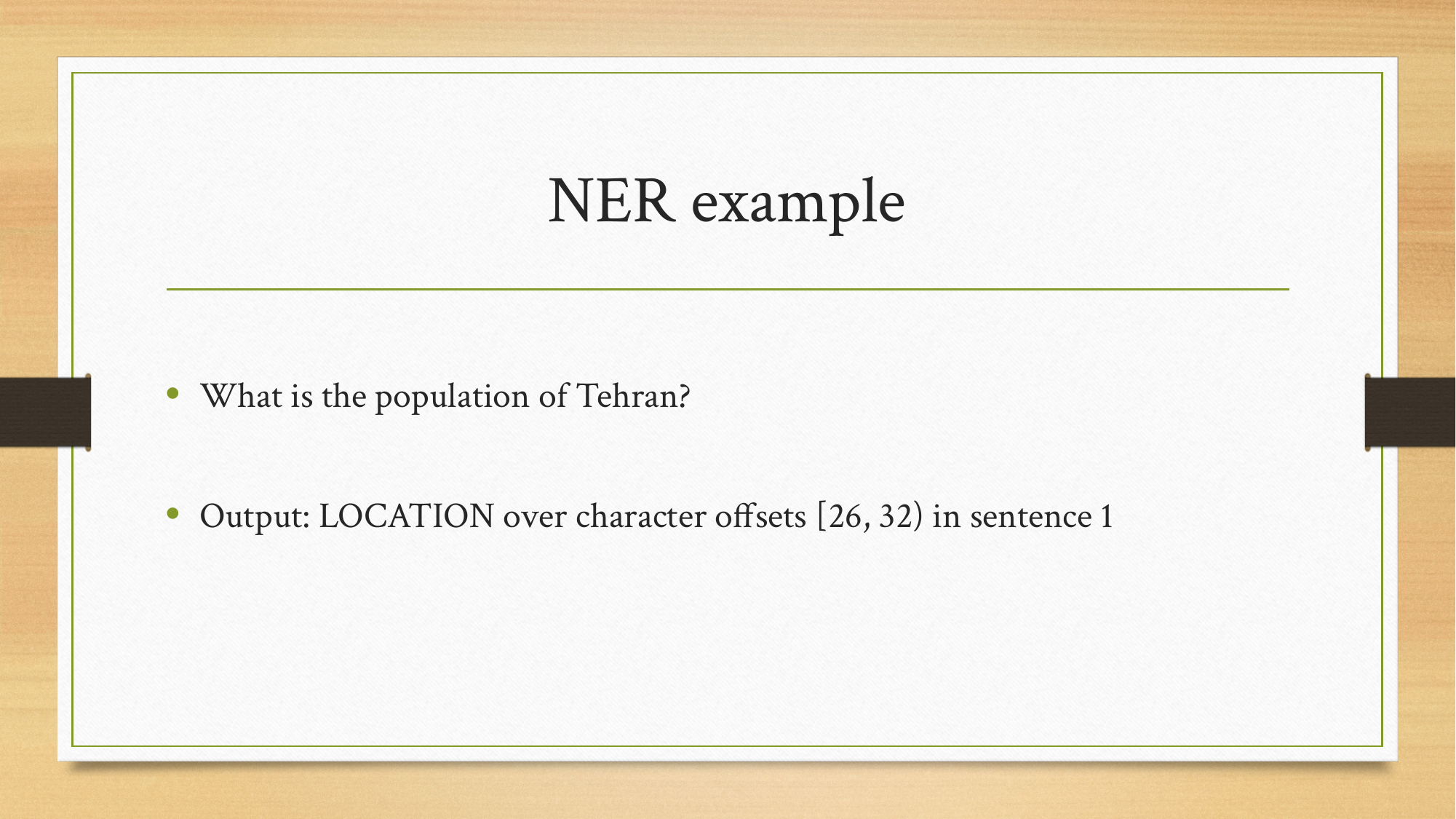

# NER example

What is the population of Tehran?

Output: LOCATION over character offsets [26, 32) in sentence 1